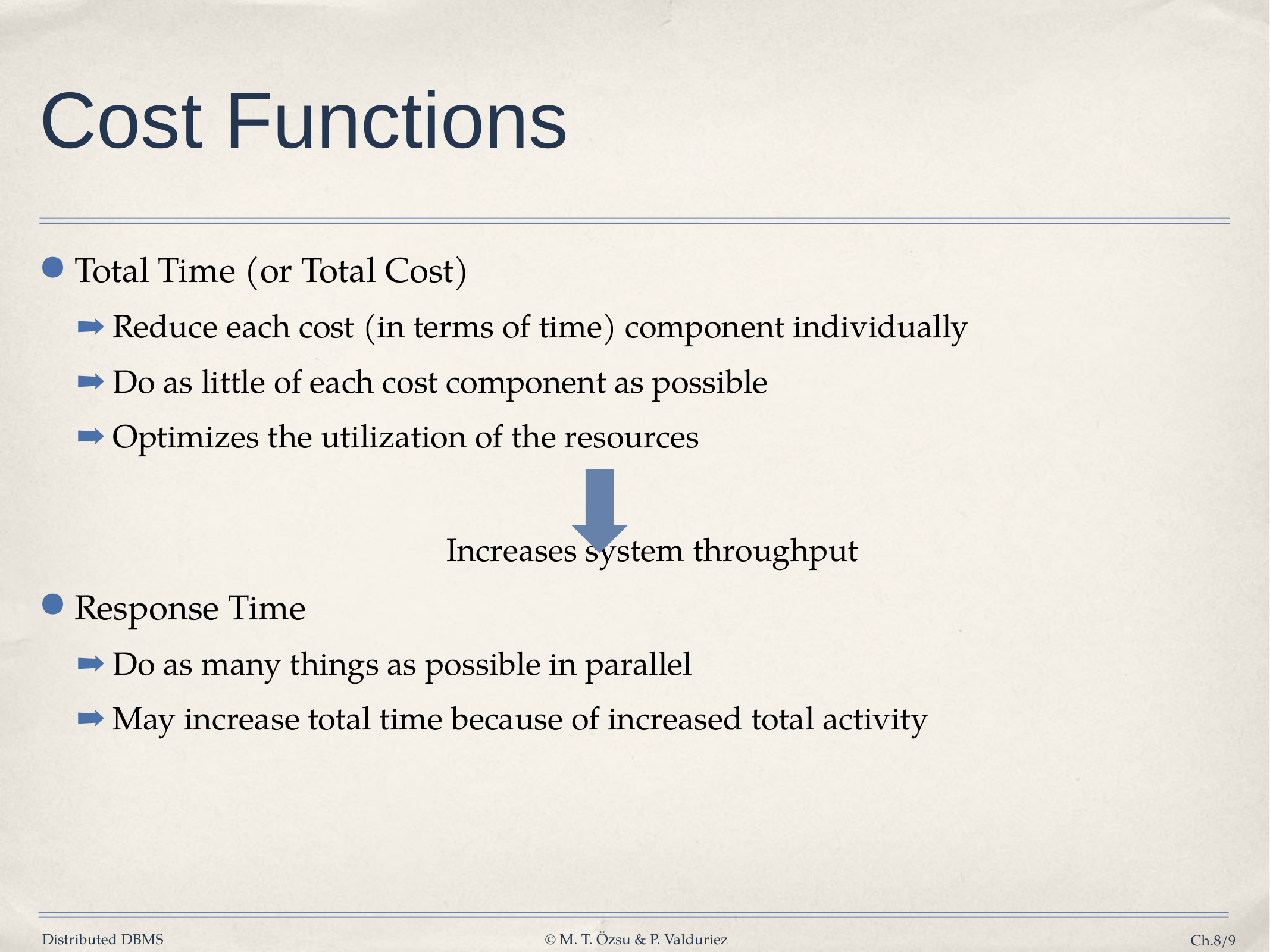

# Cost Functions
Total Time (or Total Cost)
Reduce each cost (in terms of time) component individually
Do as little of each cost component as possible
Optimizes the utilization of the resources

Increases system throughput
Response Time
Do as many things as possible in parallel
May increase total time because of increased total activity